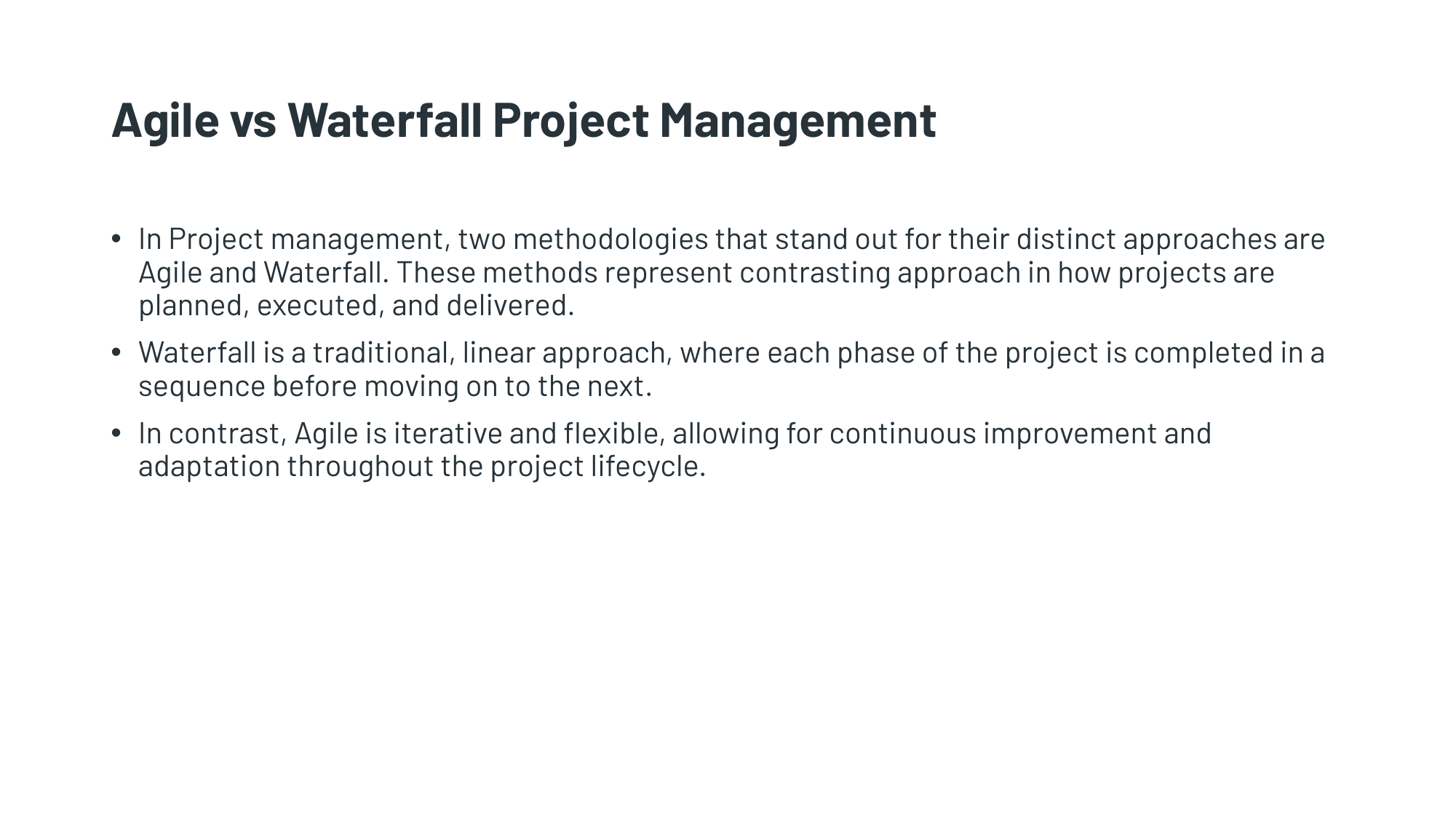

# Agile vs Waterfall Project Management

In Project management, two methodologies that stand out for their distinct approaches are Agile and Waterfall. These methods represent contrasting approach in how projects are planned, executed, and delivered.
Waterfall is a traditional, linear approach, where each phase of the project is completed in a sequence before moving on to the next.
In contrast, Agile is iterative and flexible, allowing for continuous improvement and adaptation throughout the project lifecycle.